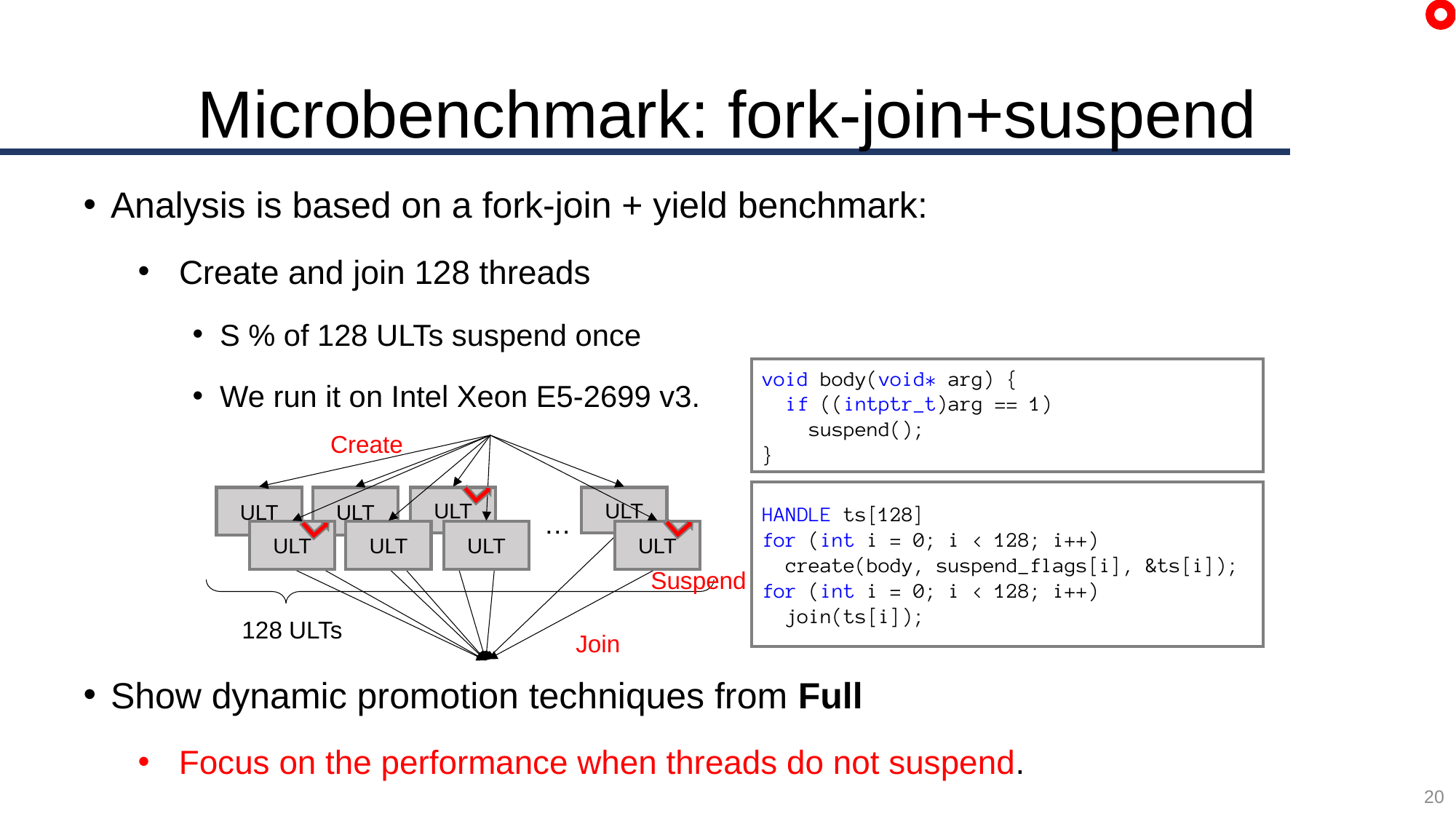

# Microbenchmark: fork-join+suspend
Analysis is based on a fork-join + yield benchmark:
Create and join 128 threads
S % of 128 ULTs suspend once
We run it on Intel Xeon E5-2699 v3.

void body(void* arg) {
  if ((intptr_t)arg == 1)
    suspend();
}
Create

Suspend
HANDLE ts[128]
for (int i = 0; i < 128; i++)
  create(body, suspend_flags[i], &ts[i]);
for (int i = 0; i < 128; i++)
  join(ts[i]);

ULT
ULT
ULT
ULT
…
ULT
ULT
ULT
ULT
128 ULTs
Join
Show dynamic promotion techniques from Full
Focus on the performance when threads do not suspend.

20